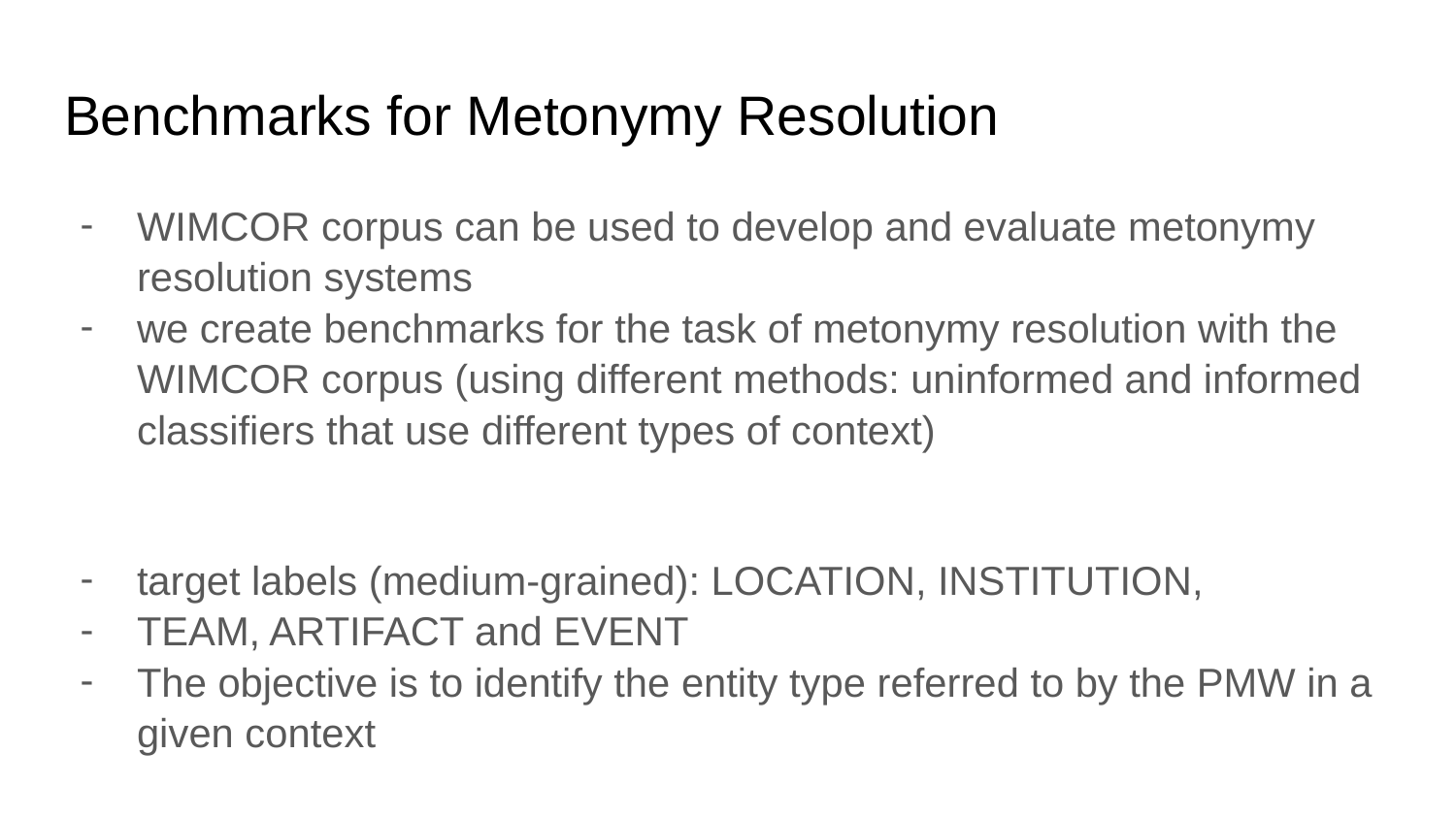

# Benchmarks for Metonymy Resolution
WIMCOR corpus can be used to develop and evaluate metonymy resolution systems
we create benchmarks for the task of metonymy resolution with the WIMCOR corpus (using different methods: uninformed and informed classifiers that use different types of context)

target labels (medium-grained): LOCATION, INSTITUTION,
TEAM, ARTIFACT and EVENT
The objective is to identify the entity type referred to by the PMW in a given context